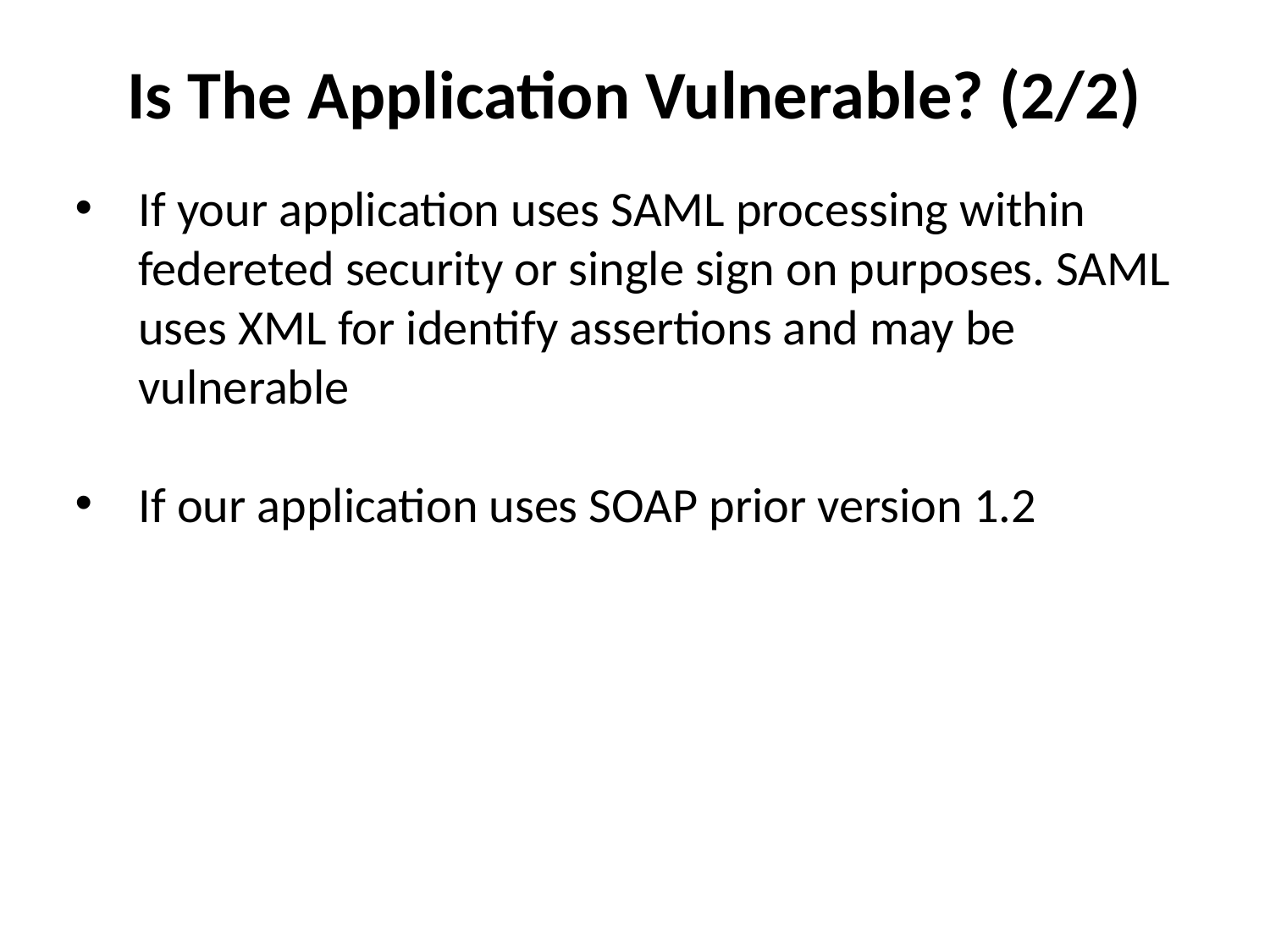

Is The Application Vulnerable? (2/2)
If your application uses SAML processing within federeted security or single sign on purposes. SAML uses XML for identify assertions and may be vulnerable

If our application uses SOAP prior version 1.2